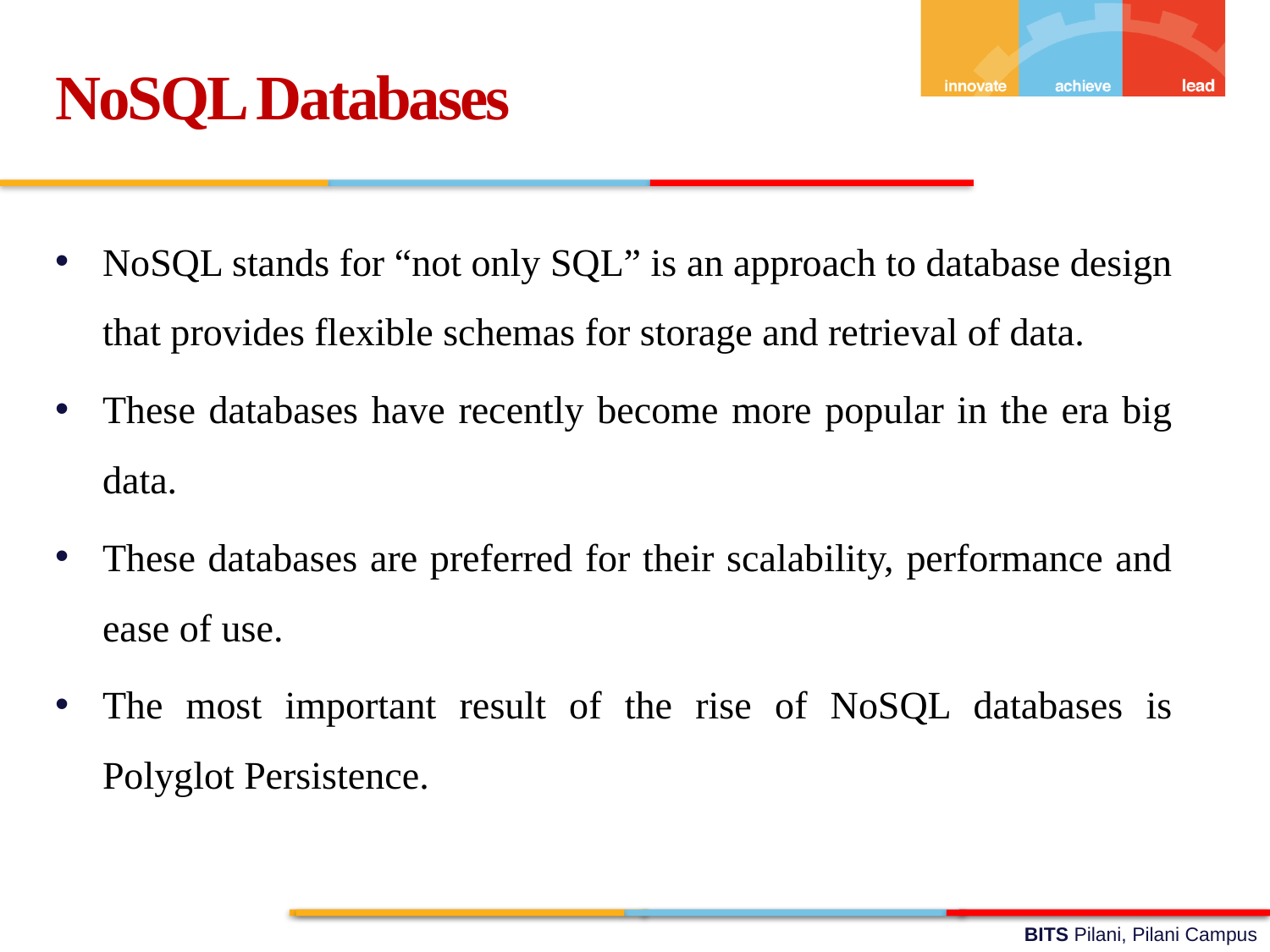

NoSQL Databases
NoSQL stands for “not only SQL” is an approach to database design that provides flexible schemas for storage and retrieval of data.
These databases have recently become more popular in the era big data.
These databases are preferred for their scalability, performance and ease of use.
The most important result of the rise of NoSQL databases is Polyglot Persistence.